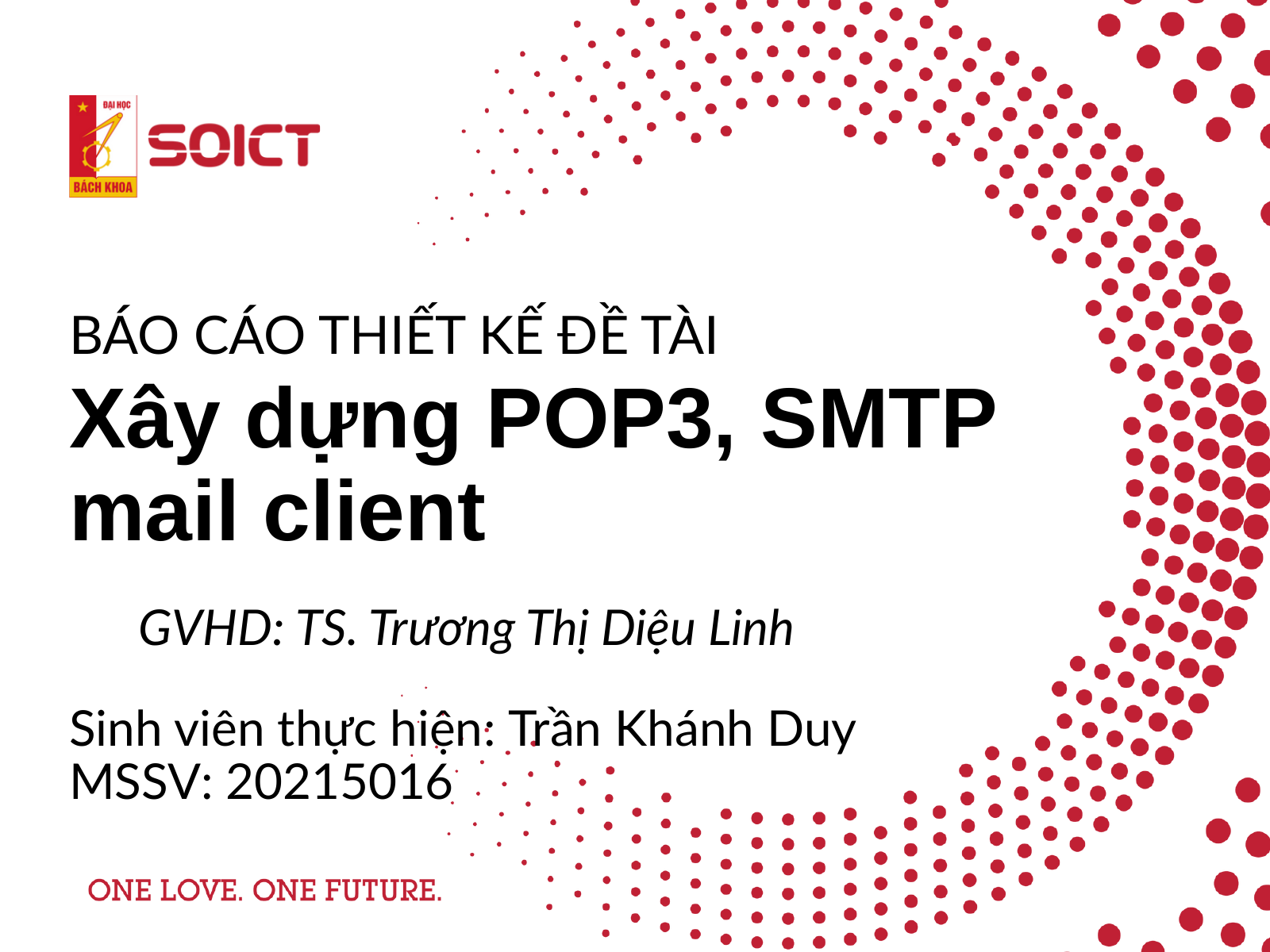

BÁO CÁO THIẾT KẾ ĐỀ TÀI
Xây dựng POP3, SMTP mail client
GVHD: TS. Trương Thị Diệu Linh
Sinh viên thực hiện: Trần Khánh Duy
MSSV: 20215016